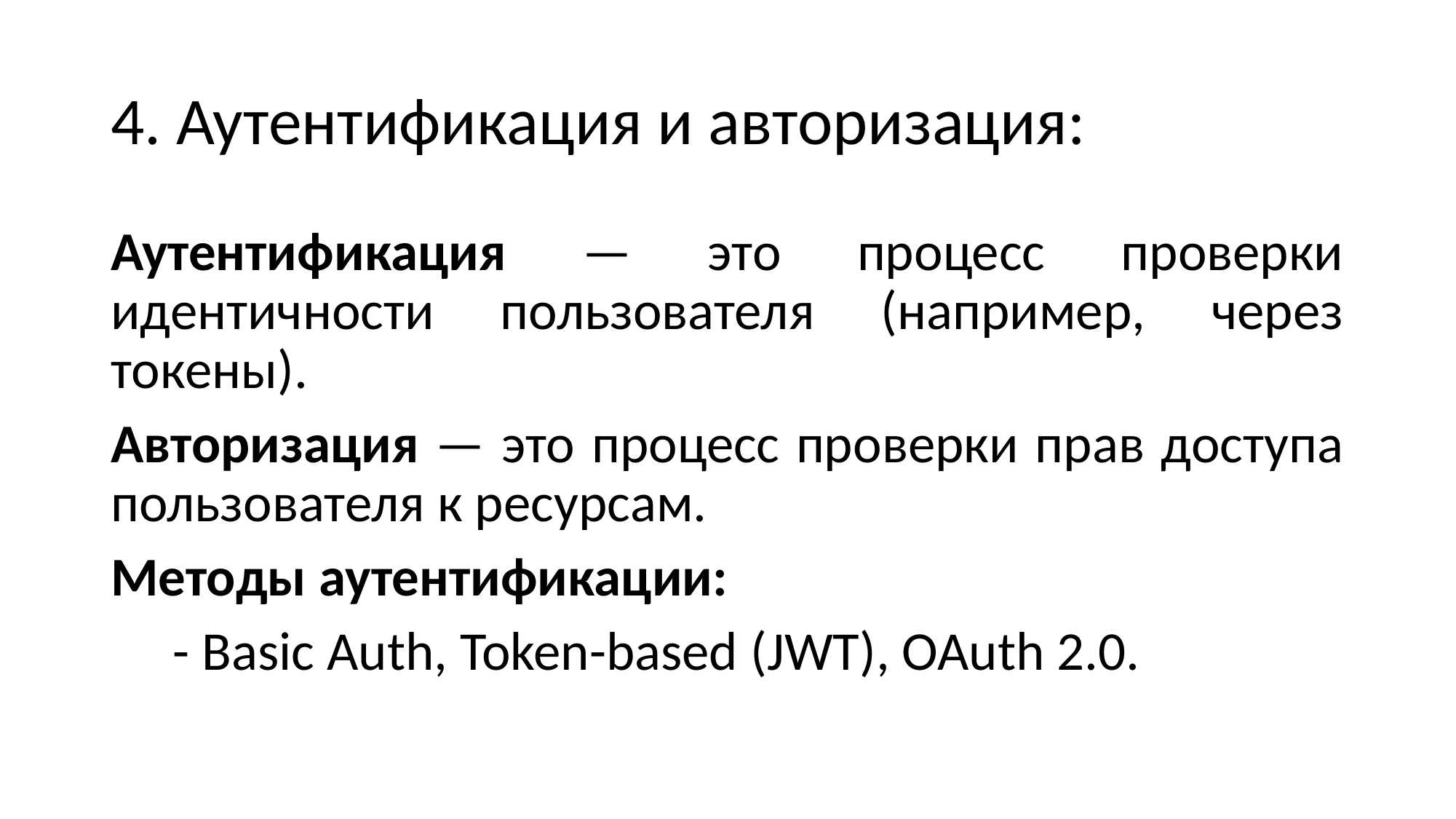

# 4. Аутентификация и авторизация:
Аутентификация — это процесс проверки идентичности пользователя (например, через токены).
Авторизация — это процесс проверки прав доступа пользователя к ресурсам.
Методы аутентификации:
     - Basic Auth, Token-based (JWT), OAuth 2.0.